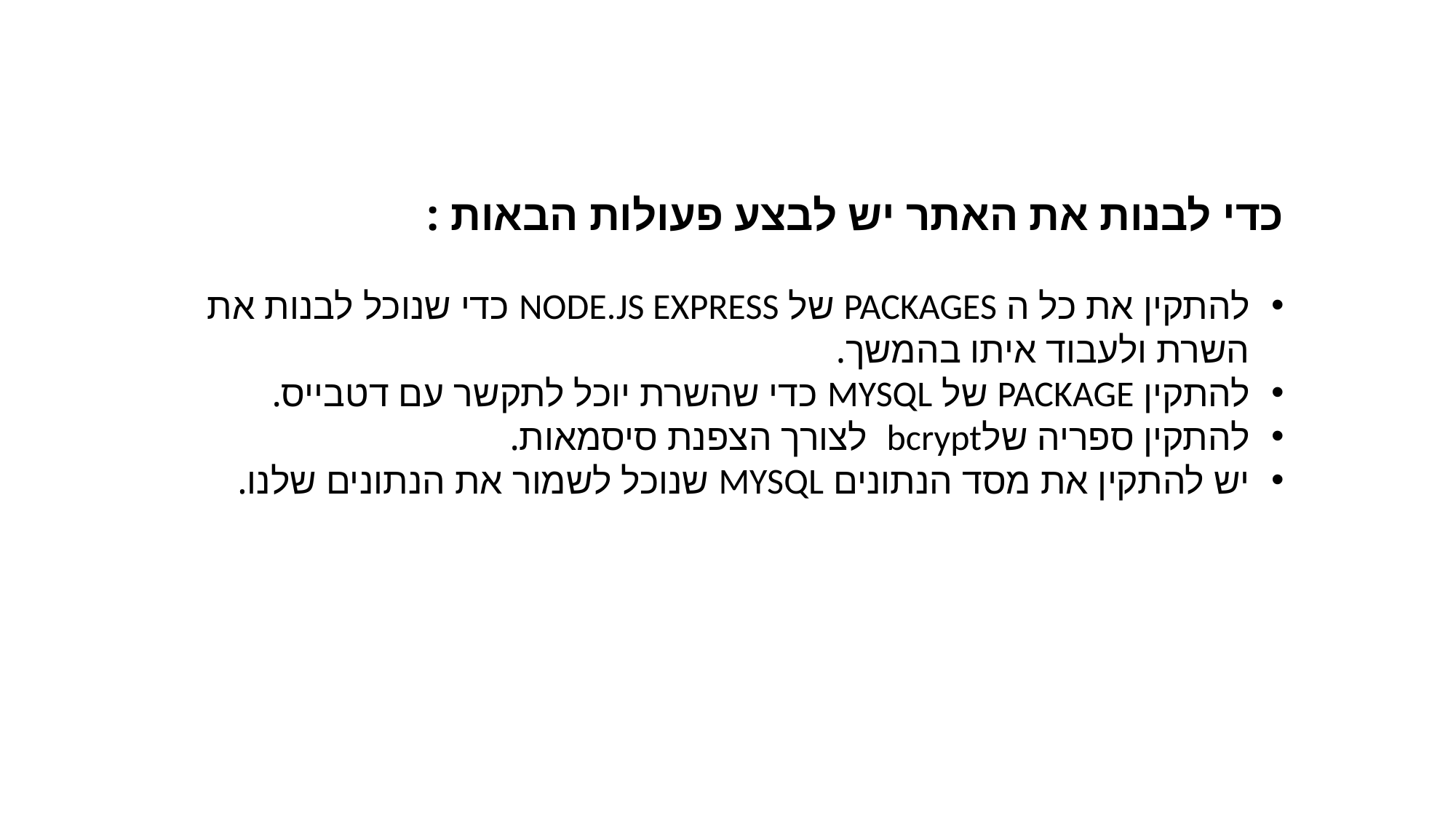

כדי לבנות את האתר יש לבצע פעולות הבאות :

להתקין את כל ה PACKAGES של NODE.JS EXPRESS כדי שנוכל לבנות את השרת ולעבוד איתו בהמשך.
להתקין PACKAGE של MYSQL כדי שהשרת יוכל לתקשר עם דטבייס.
להתקין ספריה שלbcrypt  לצורך הצפנת סיסמאות.
יש להתקין את מסד הנתונים MYSQL שנוכל לשמור את הנתונים שלנו.